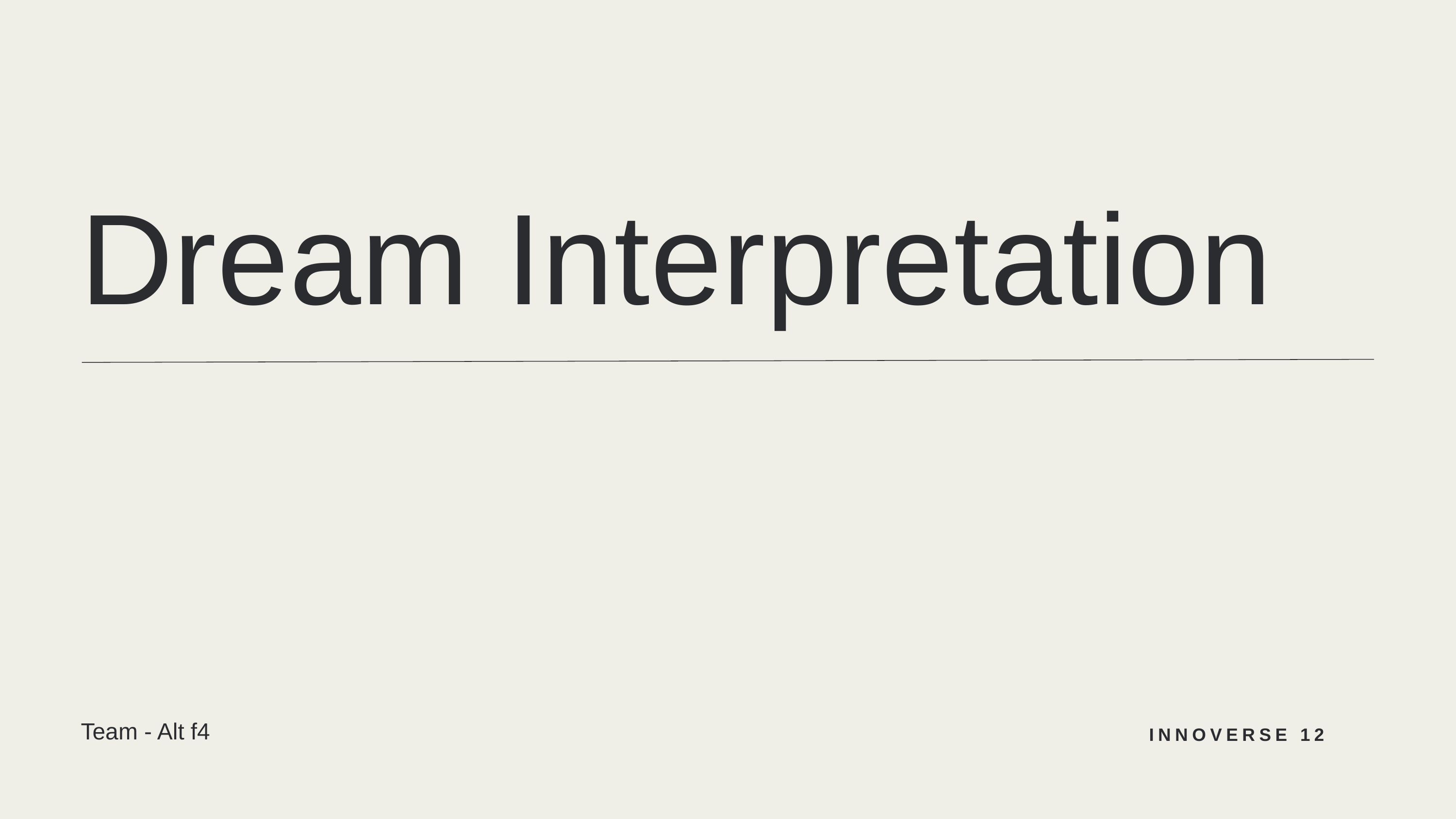

Dream Interpretation

Team - Alt f4
INNOVERSE 12